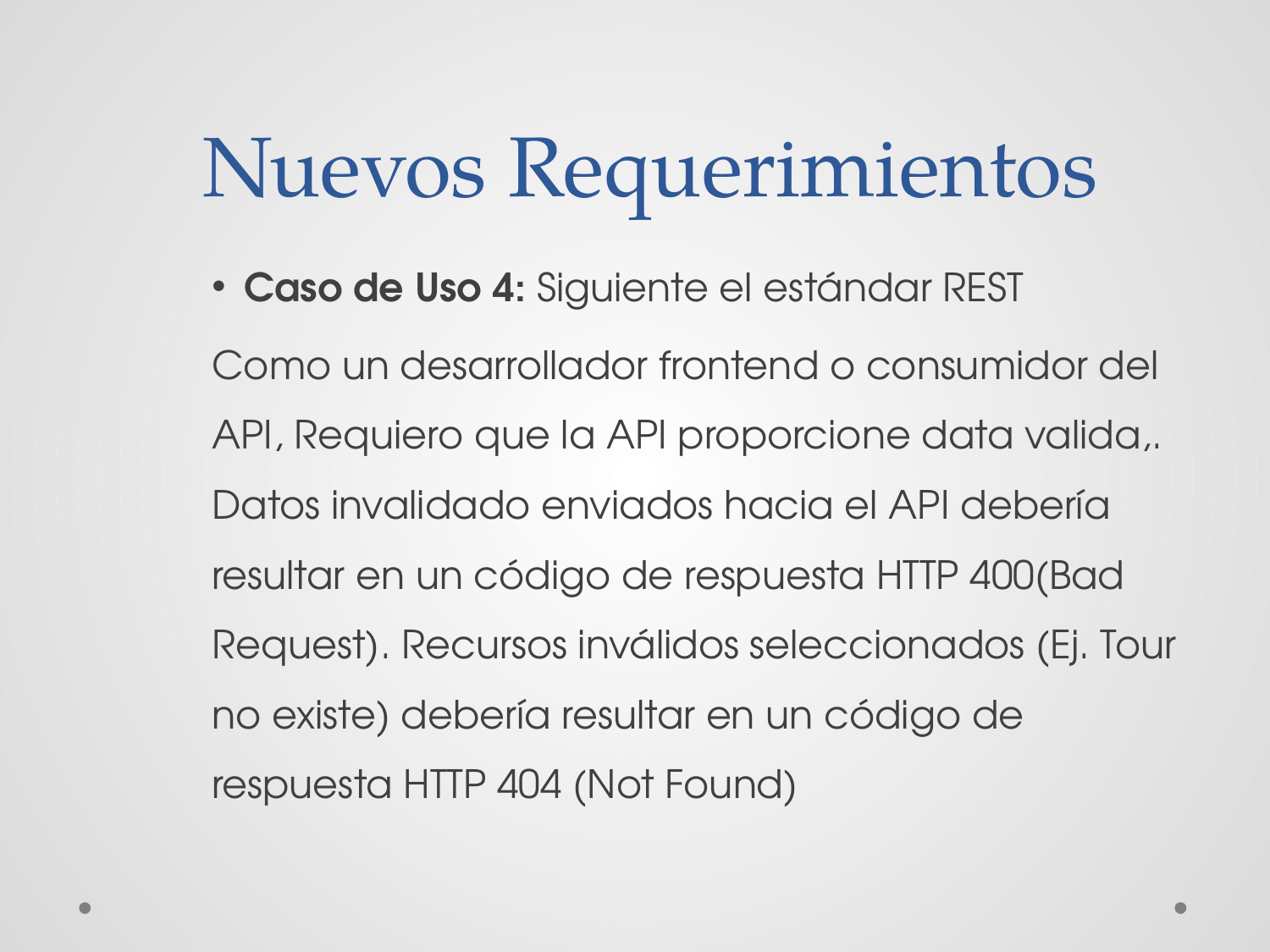

# Nuevos Requerimientos
Caso de Uso 4: Siguiente el estándar REST
Como un desarrollador frontend o consumidor del API, Requiero que la API proporcione data valida,. Datos invalidado enviados hacia el API debería resultar en un código de respuesta HTTP 400(Bad Request). Recursos inválidos seleccionados (Ej. Tour no existe) debería resultar en un código de respuesta HTTP 404 (Not Found)